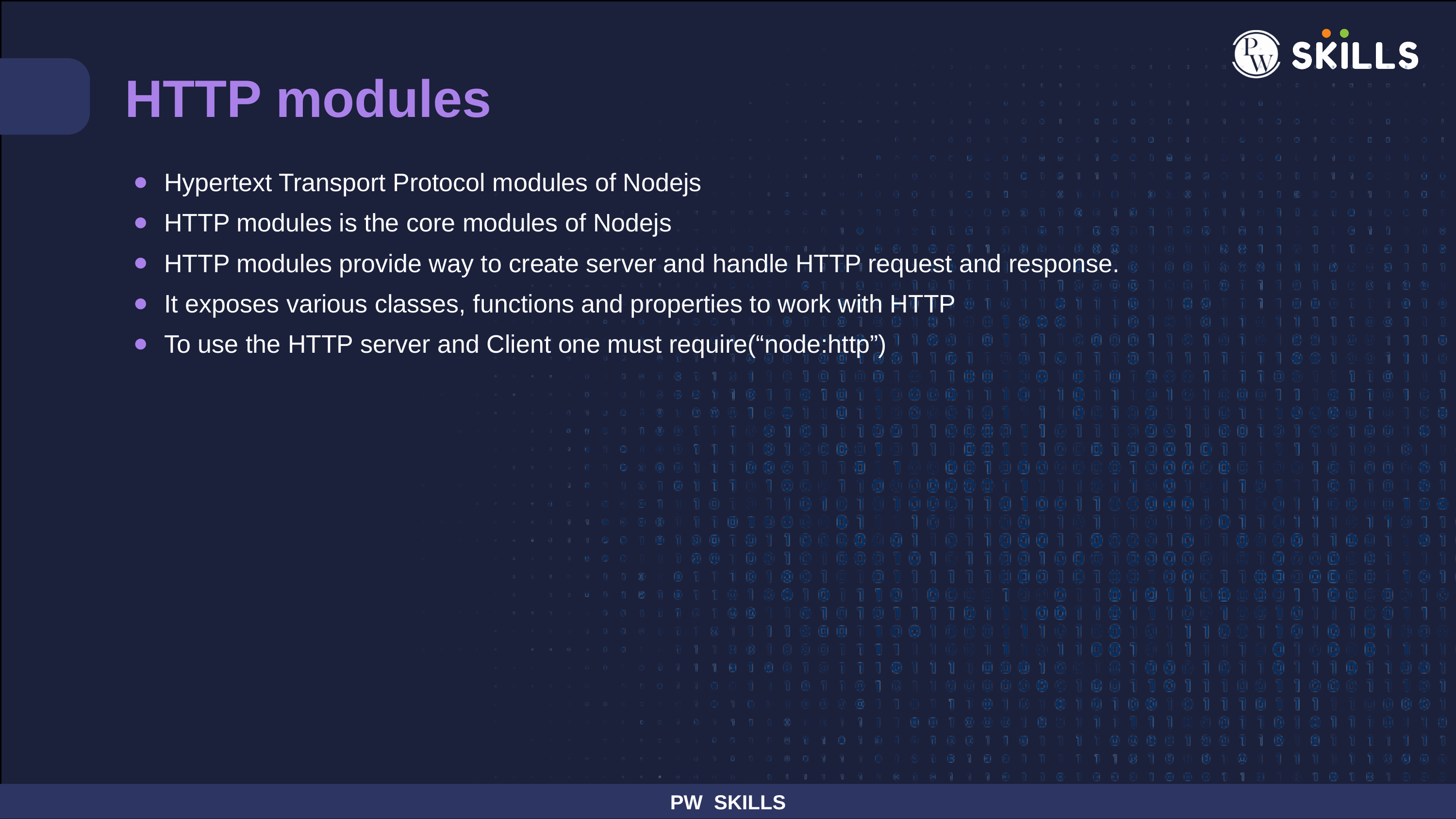

HTTP modules
Hypertext Transport Protocol modules of Nodejs
HTTP modules is the core modules of Nodejs
HTTP modules provide way to create server and handle HTTP request and response.
It exposes various classes, functions and properties to work with HTTP
To use the HTTP server and Client one must require(“node:http”)